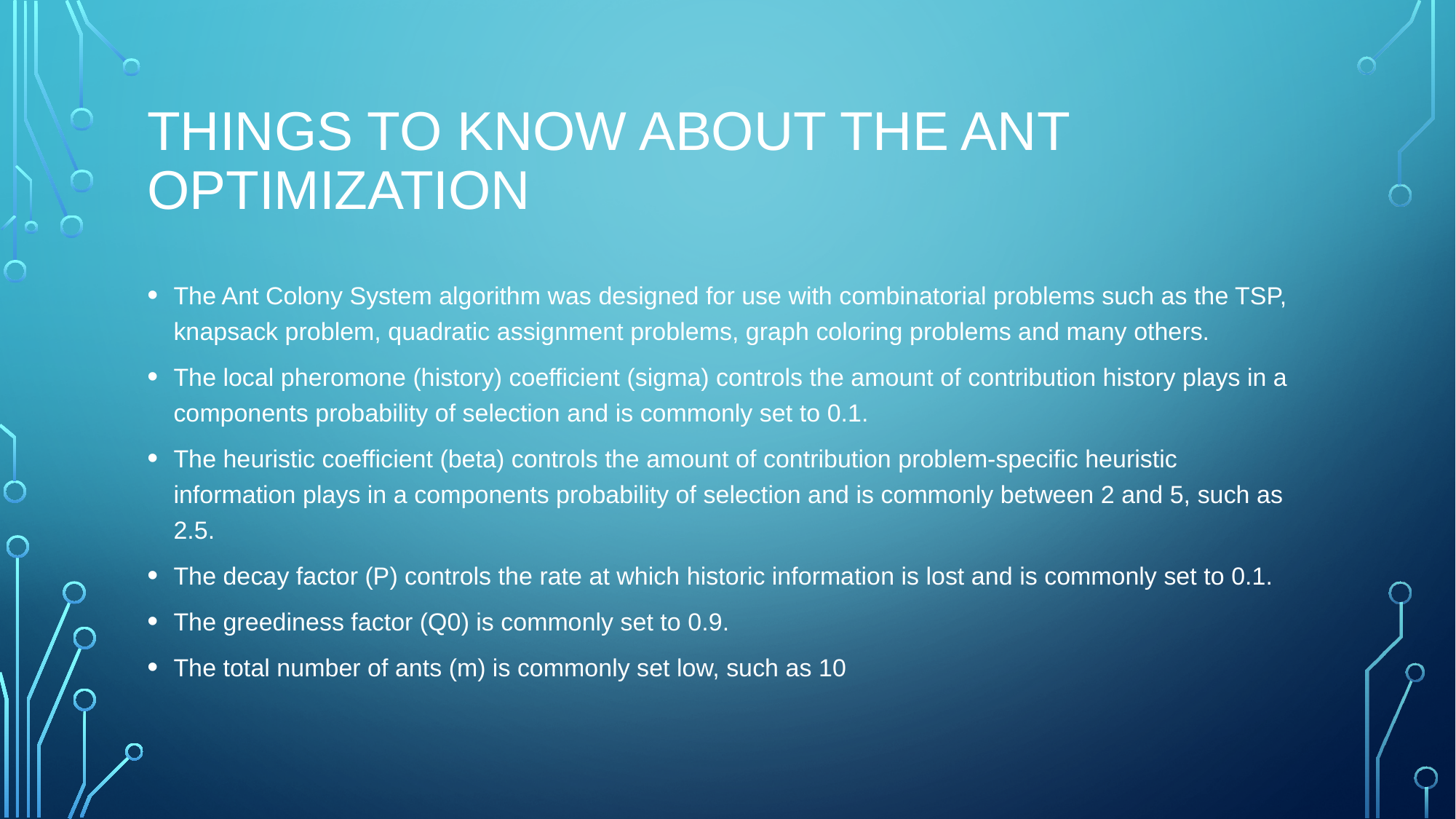

# Things to know about the ant optimization
The Ant Colony System algorithm was designed for use with combinatorial problems such as the TSP, knapsack problem, quadratic assignment problems, graph coloring problems and many others.
The local pheromone (history) coefficient (sigma) controls the amount of contribution history plays in a components probability of selection and is commonly set to 0.1.
The heuristic coefficient (beta) controls the amount of contribution problem-specific heuristic information plays in a components probability of selection and is commonly between 2 and 5, such as 2.5.
The decay factor (P) controls the rate at which historic information is lost and is commonly set to 0.1.
The greediness factor (Q0) is commonly set to 0.9.
The total number of ants (m) is commonly set low, such as 10